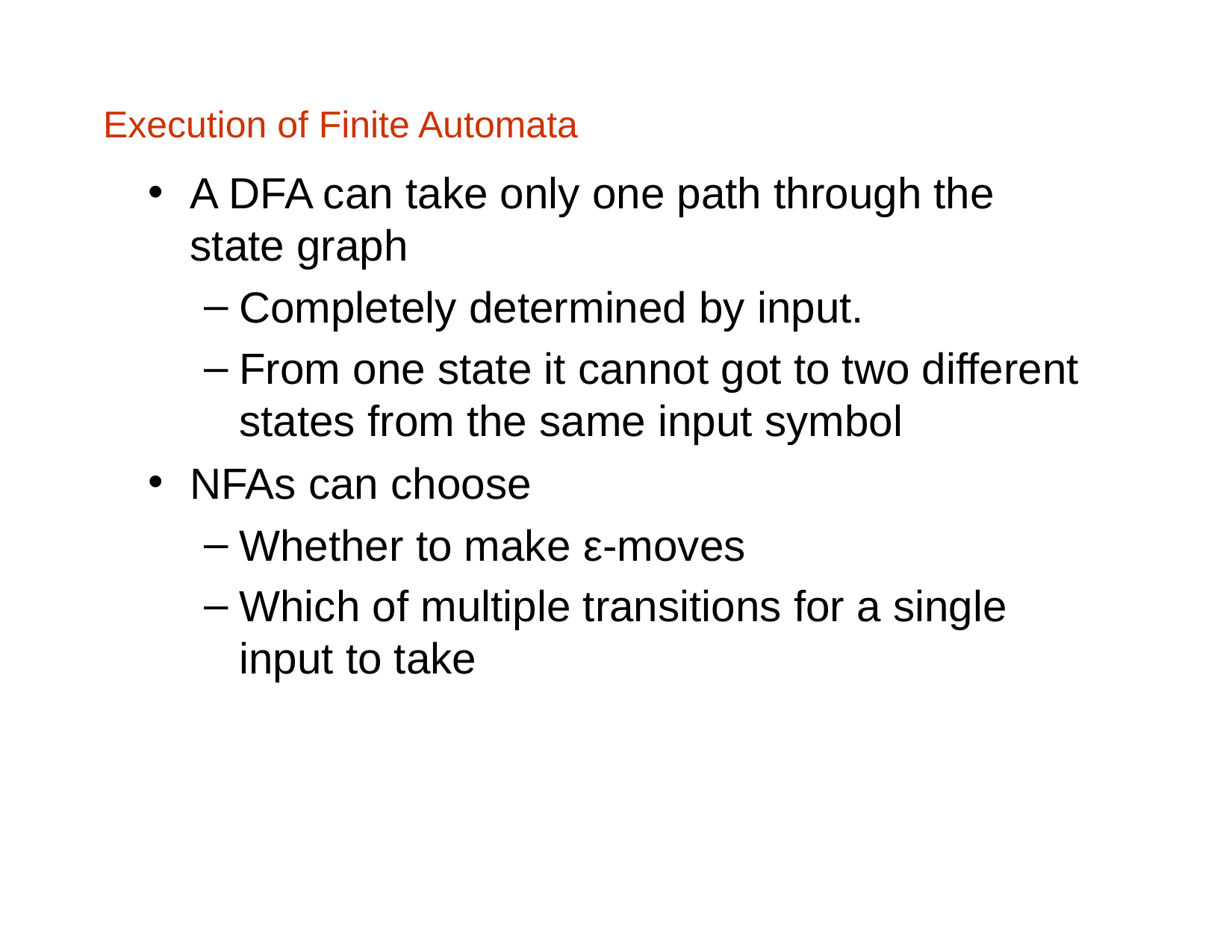

# Execution of Finite Automata
A DFA can take only one path through the state graph
Completely determined by input.
From one state it cannot got to two different states from the same input symbol
NFAs can choose
Whether to make ε-moves
Which of multiple transitions for a single input to take